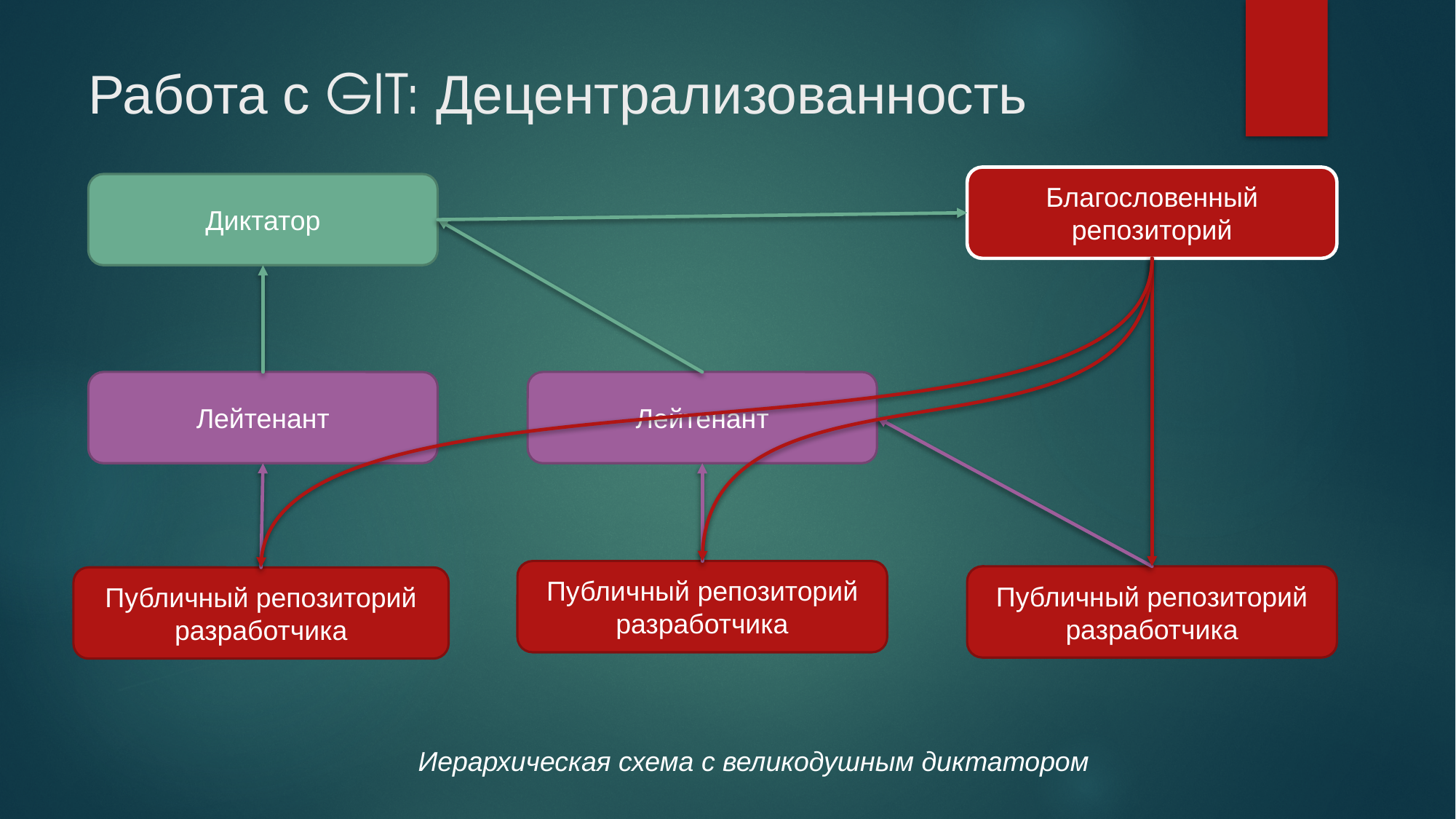

# Работа с GIT: Децентрализованность
Благословенный репозиторий
Диктатор
Лейтенант
Лейтенант
Публичный репозиторий
разработчика
Публичный репозиторий
разработчика
Публичный репозиторий
разработчика
Иерархическая схема с великодушным диктатором